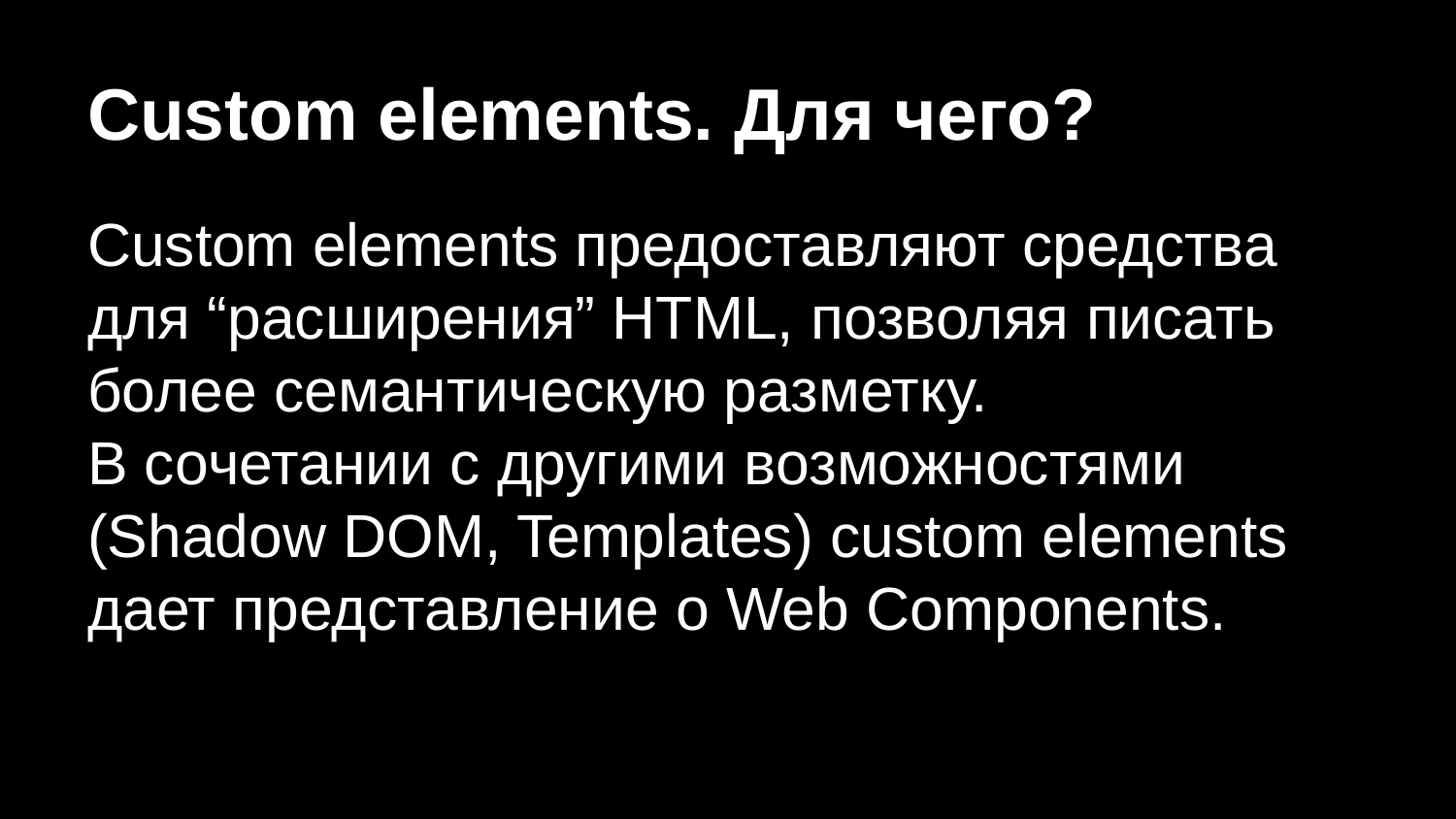

# Custom elements. Для чего?
Custom elements предоставляют средства для “расширения” HTML, позволяя писать более семантическую разметку.
В сочетании с другими возможностями (Shadow DOM, Templates) custom elements дает представление о Web Components.